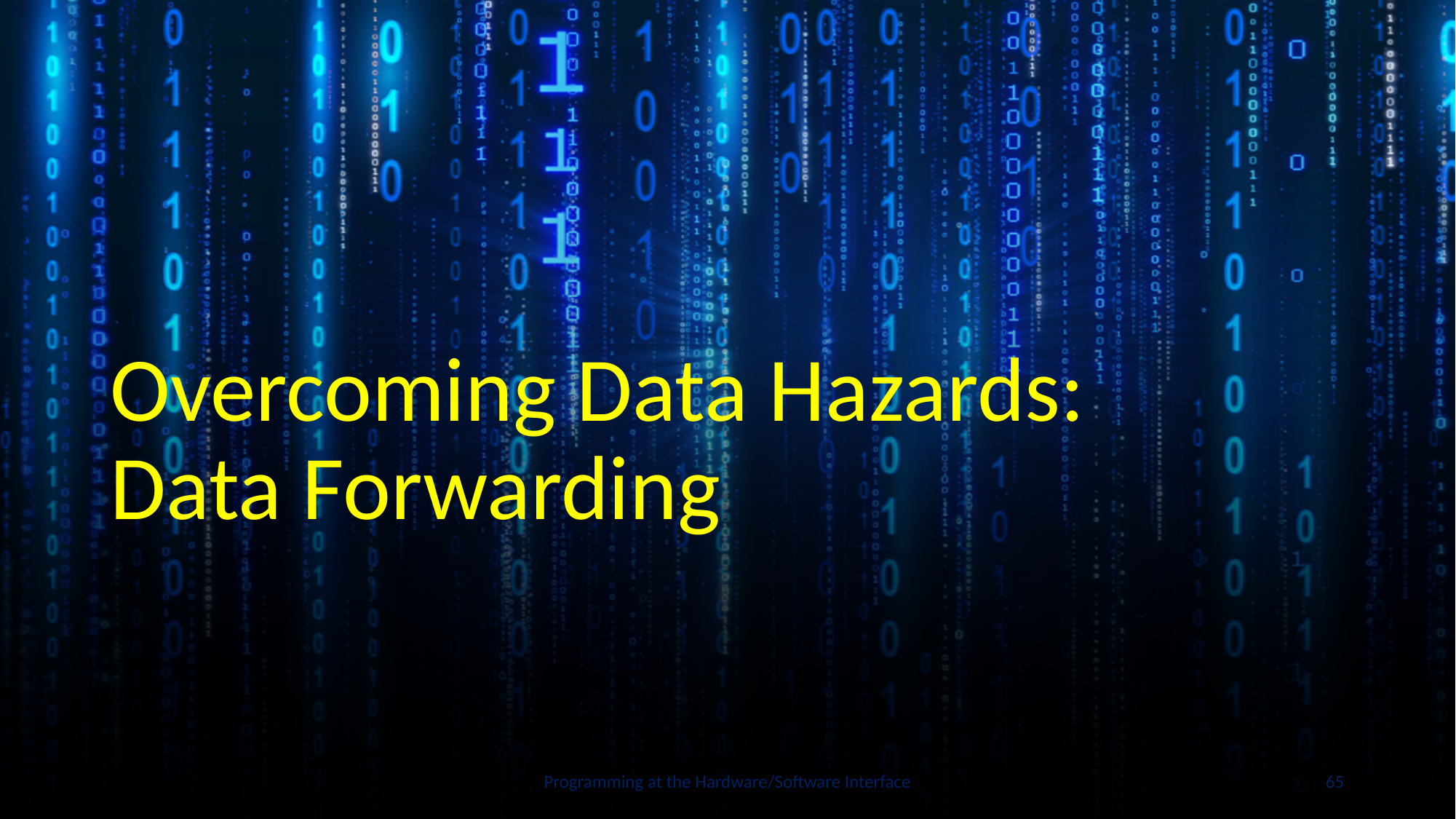

# Overcoming Data Hazards: Data Forwarding

Programming at the Hardware/Software Interface
65